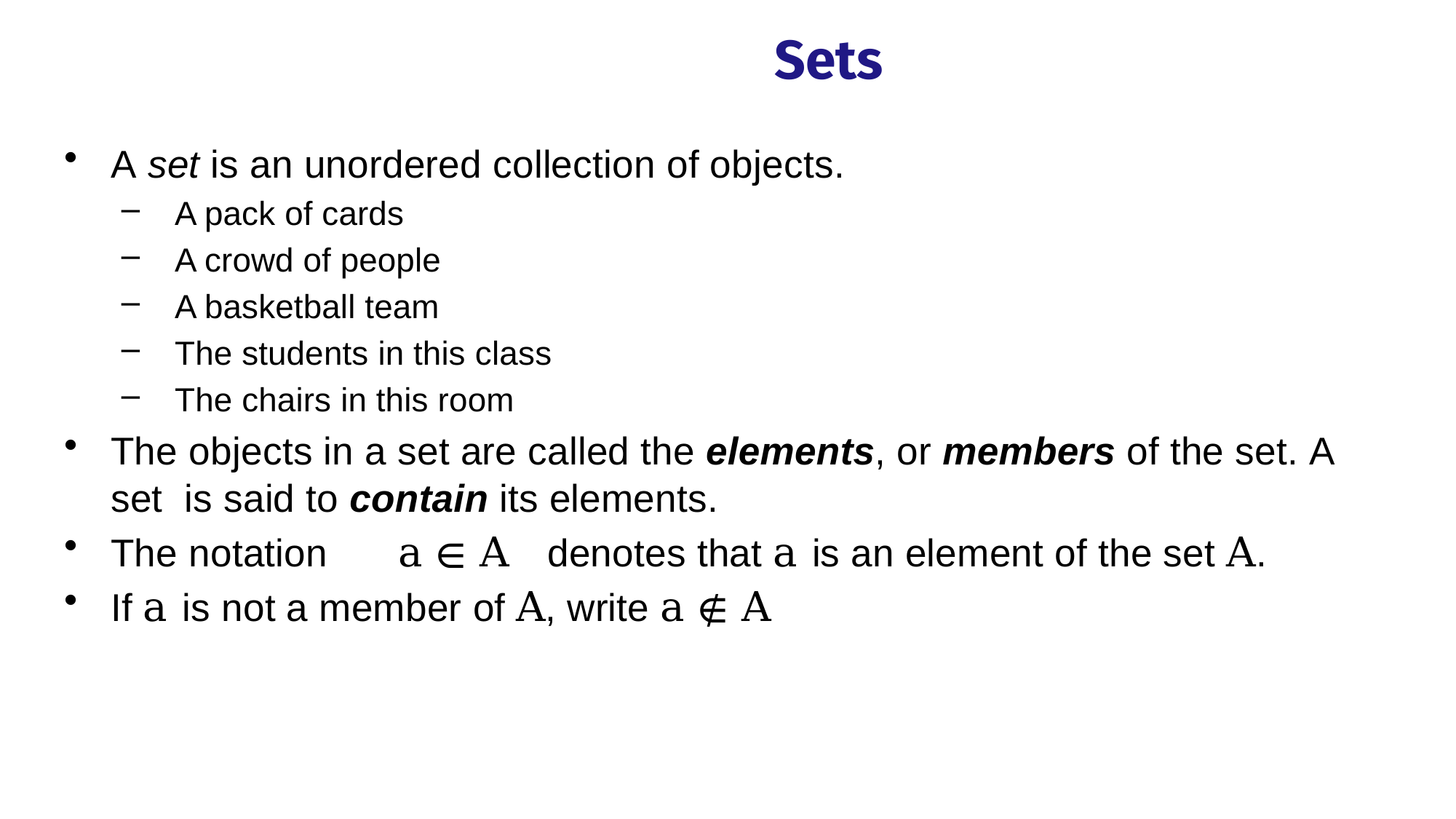

# Sets
A set is an unordered collection of objects.
A pack of cards
A crowd of people
A basketball team
The students in this class
The chairs in this room
The objects in a set are called the elements, or members of the set. A set  is said to contain its elements.
The notation	a ∈ A	denotes that a is an element of the set A.
If a is not a member of A, write a ∉ A